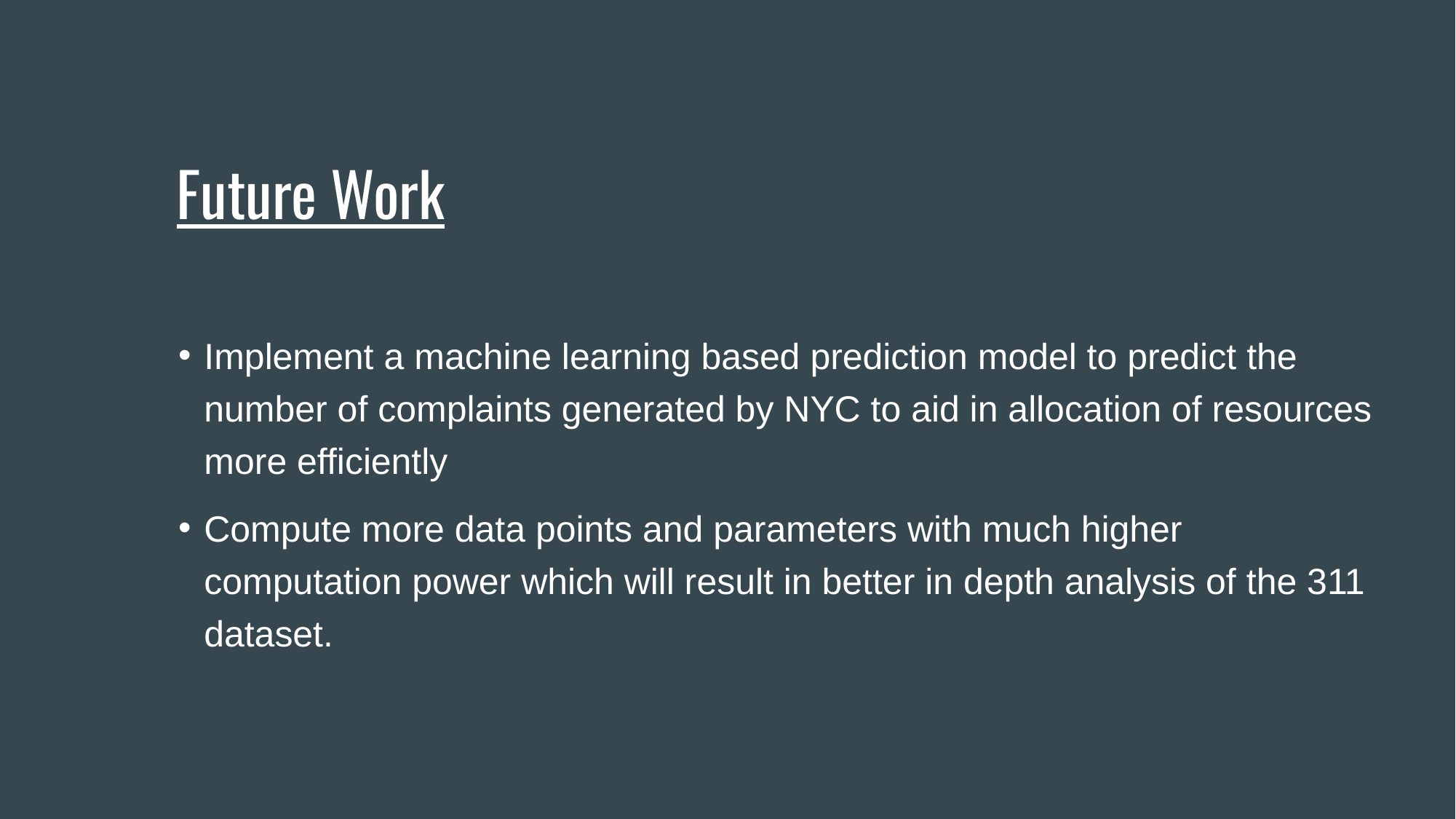

# Future Work

Implement a machine learning based prediction model to predict the number of complaints generated by NYC to aid in allocation of resources more efficiently
Compute more data points and parameters with much higher computation power which will result in better in depth analysis of the 311 dataset.